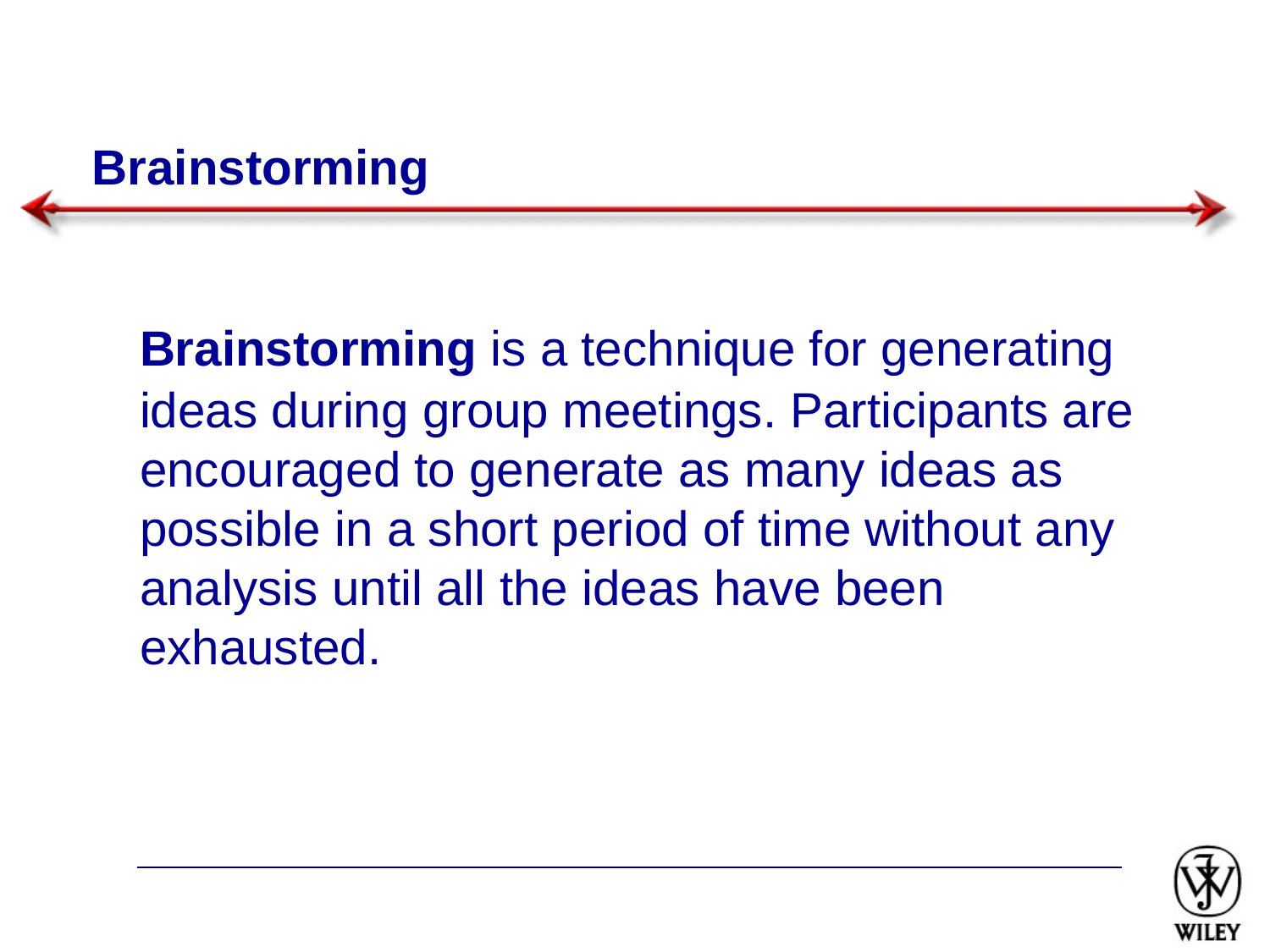

# Brainstorming
	Brainstorming is a technique for generating ideas during group meetings. Participants are encouraged to generate as many ideas as possible in a short period of time without any analysis until all the ideas have been exhausted.